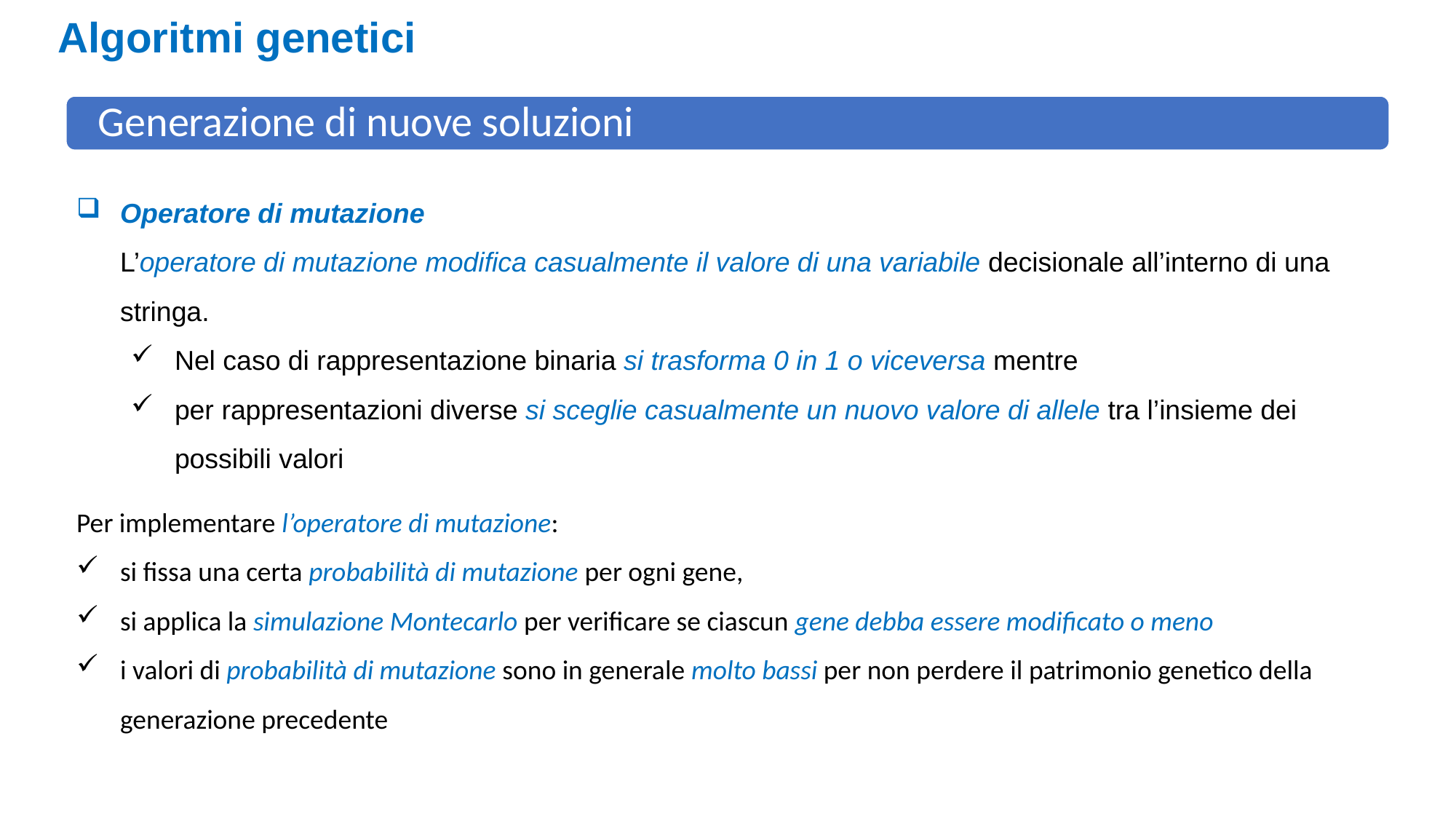

Algoritmi genetici

Generazione di nuove soluzioni
Operatore di mutazione
	L’operatore di mutazione modifica casualmente il valore di una variabile decisionale all’interno di una stringa.
Nel caso di rappresentazione binaria si trasforma 0 in 1 o viceversa mentre
per rappresentazioni diverse si sceglie casualmente un nuovo valore di allele tra l’insieme dei possibili valori
Per implementare l’operatore di mutazione:
si fissa una certa probabilità di mutazione per ogni gene,
si applica la simulazione Montecarlo per verificare se ciascun gene debba essere modificato o meno
i valori di probabilità di mutazione sono in generale molto bassi per non perdere il patrimonio genetico della generazione precedente